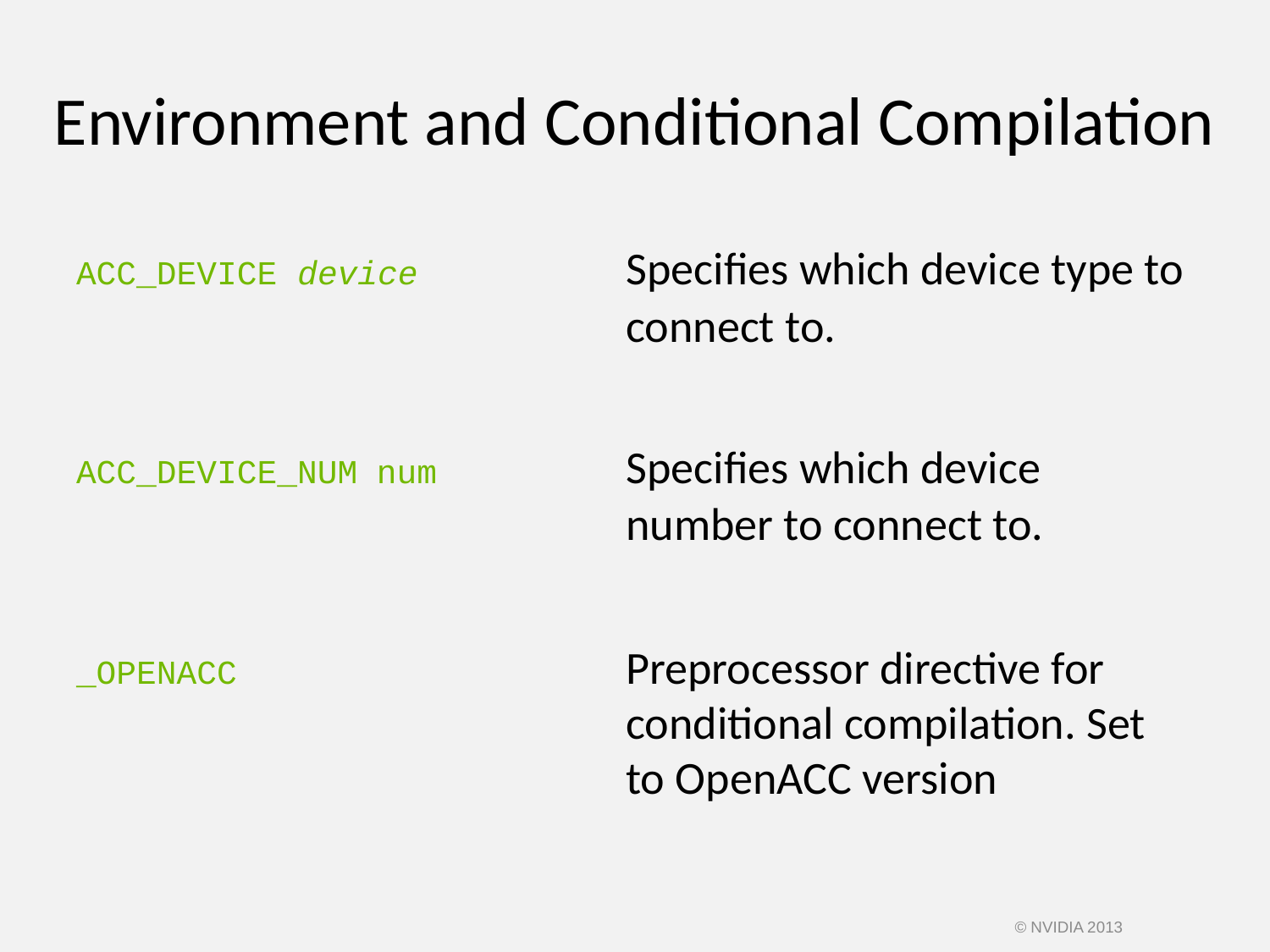

# Environment and Conditional Compilation
ACC_DEVICE device	Specifies which device type to connect to.

ACC_DEVICE_NUM num	Specifies which device number to connect to.

_OPENACC	Preprocessor directive for conditional compilation. Set to OpenACC version

© NVIDIA 2013